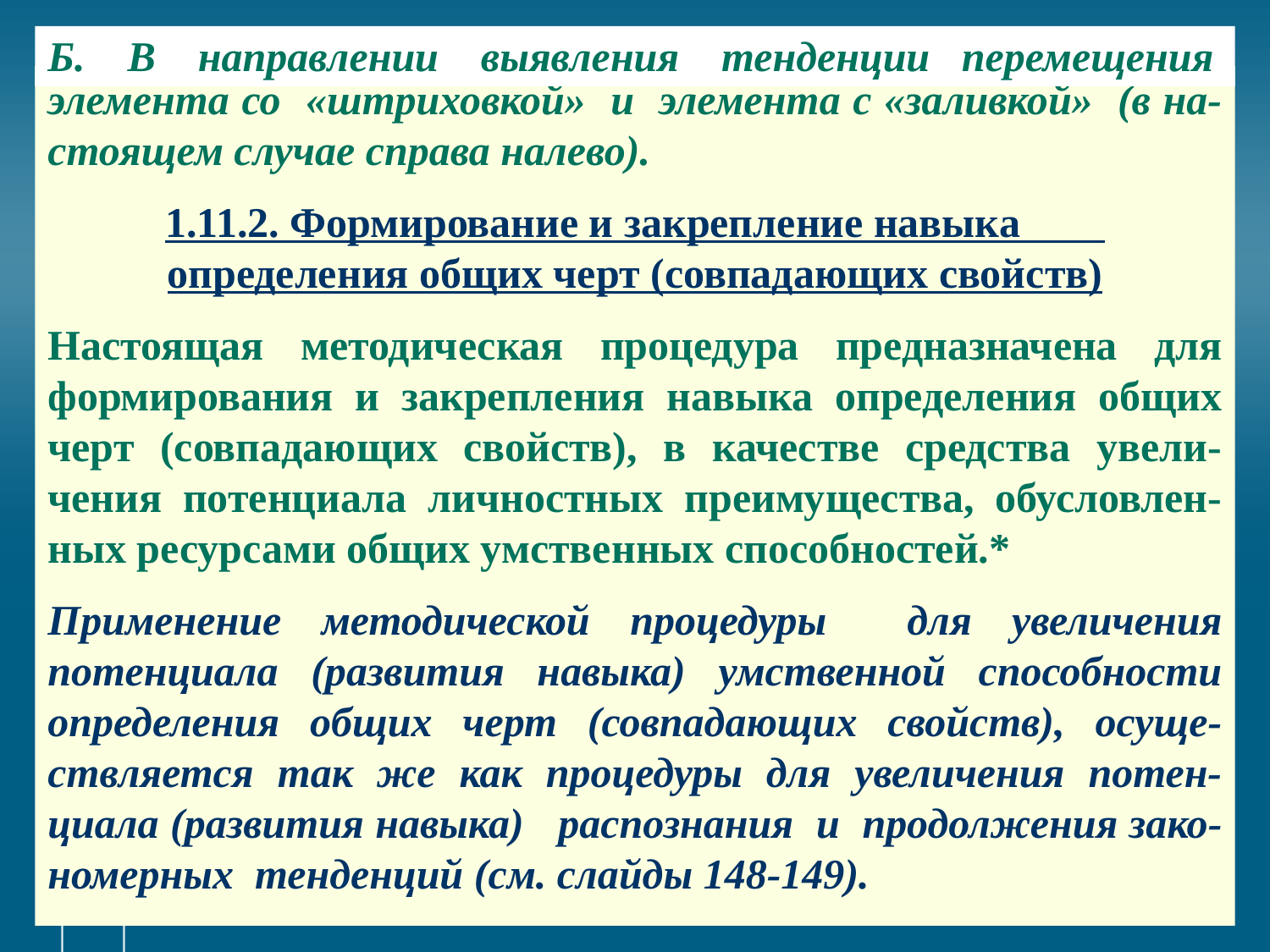

# Б.    В    направлении    выявления    тенденции   перемещения
элемента со  «штриховкой»  и  элемента с «заливкой»  (в на- стоящем случае справа налево).
1.11.2. Формирование и закрепление навыка         определения общих черт (совпадающих свойств)
Настоящая методическая процедура предназначена для формирования и закрепления навыка определения общих черт (совпадающих свойств), в качестве средства увели-чения потенциала личностных преимущества, обусловлен-ных ресурсами общих умственных способностей.*
Применение методической процедуры  для увеличения потенциала (развития навыка) умственной способности определения общих черт (совпадающих свойств), осуще-ствляется так же как процедуры для увеличения потен-циала (развития навыка)   распознания  и  продолжения зако-номерных  тенденций (см. слайды 148-149).